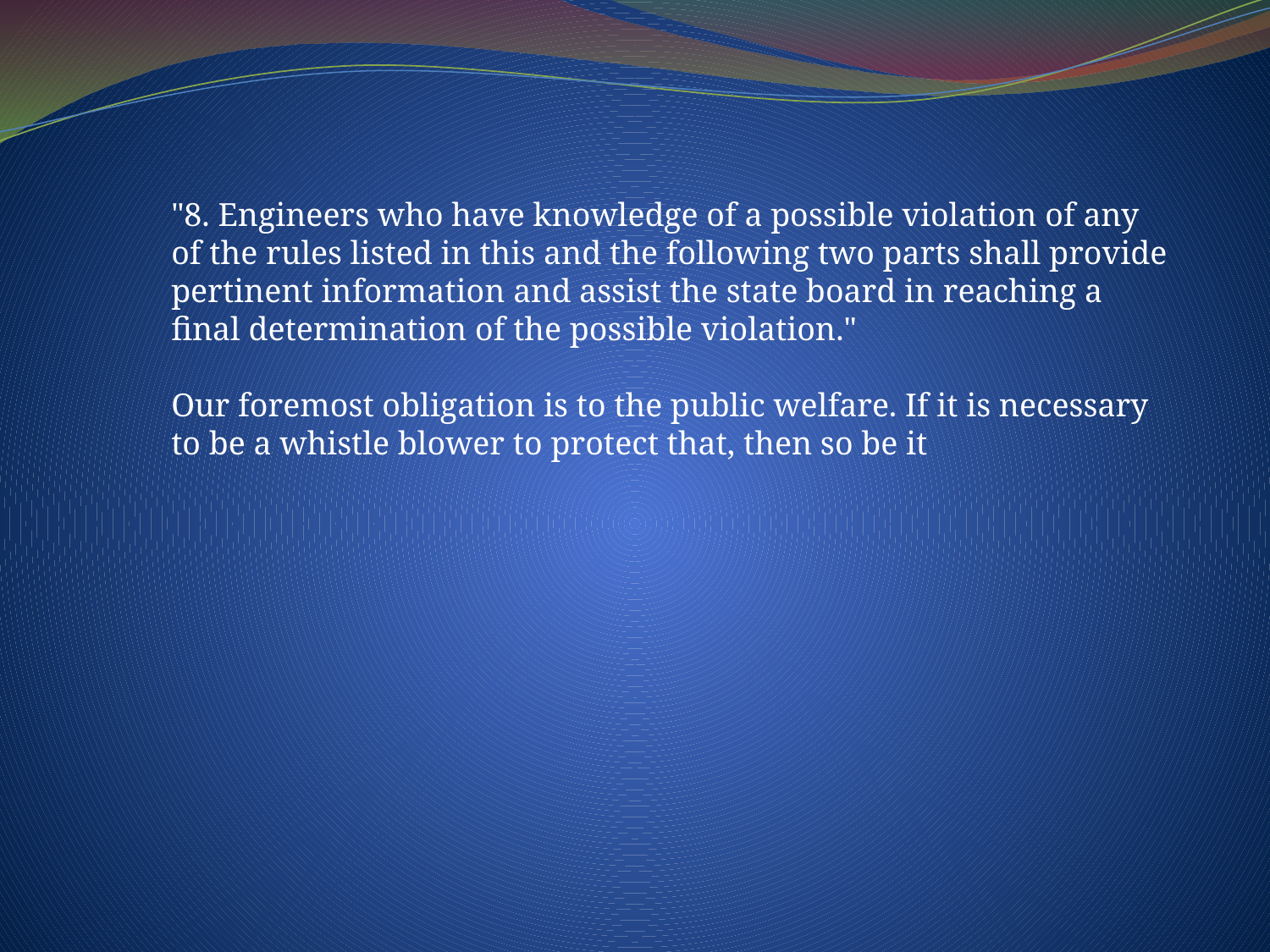

"8. Engineers who have knowledge of a possible violation of any of the rules listed in this and the following two parts shall provide pertinent information and assist the state board in reaching a final determination of the possible violation."
Our foremost obligation is to the public welfare. If it is necessary to be a whistle blower to protect that, then so be it